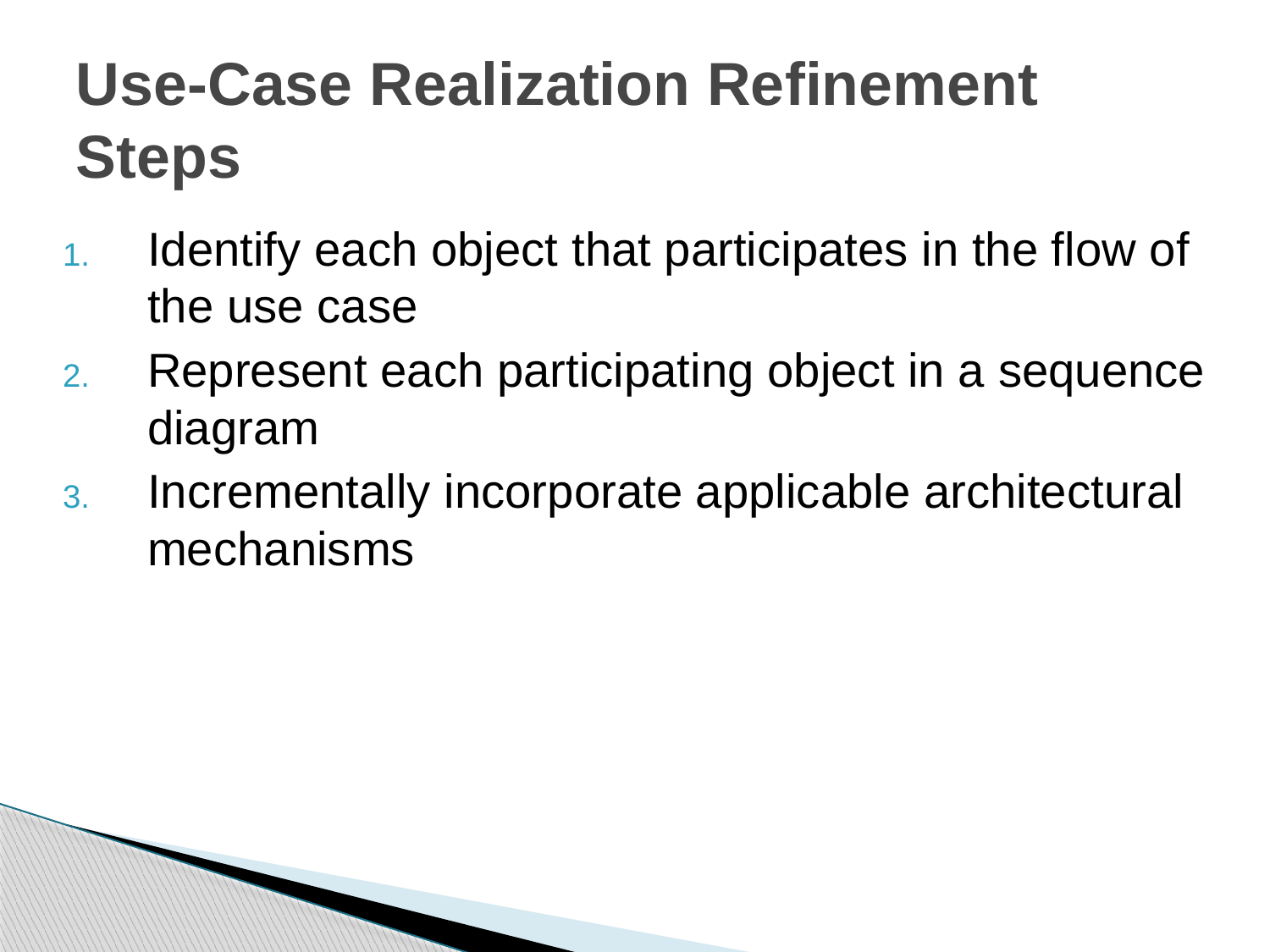

# Use-Case Realization Refinement Steps
Identify each object that participates in the flow of the use case
Represent each participating object in a sequence diagram
Incrementally incorporate applicable architectural mechanisms